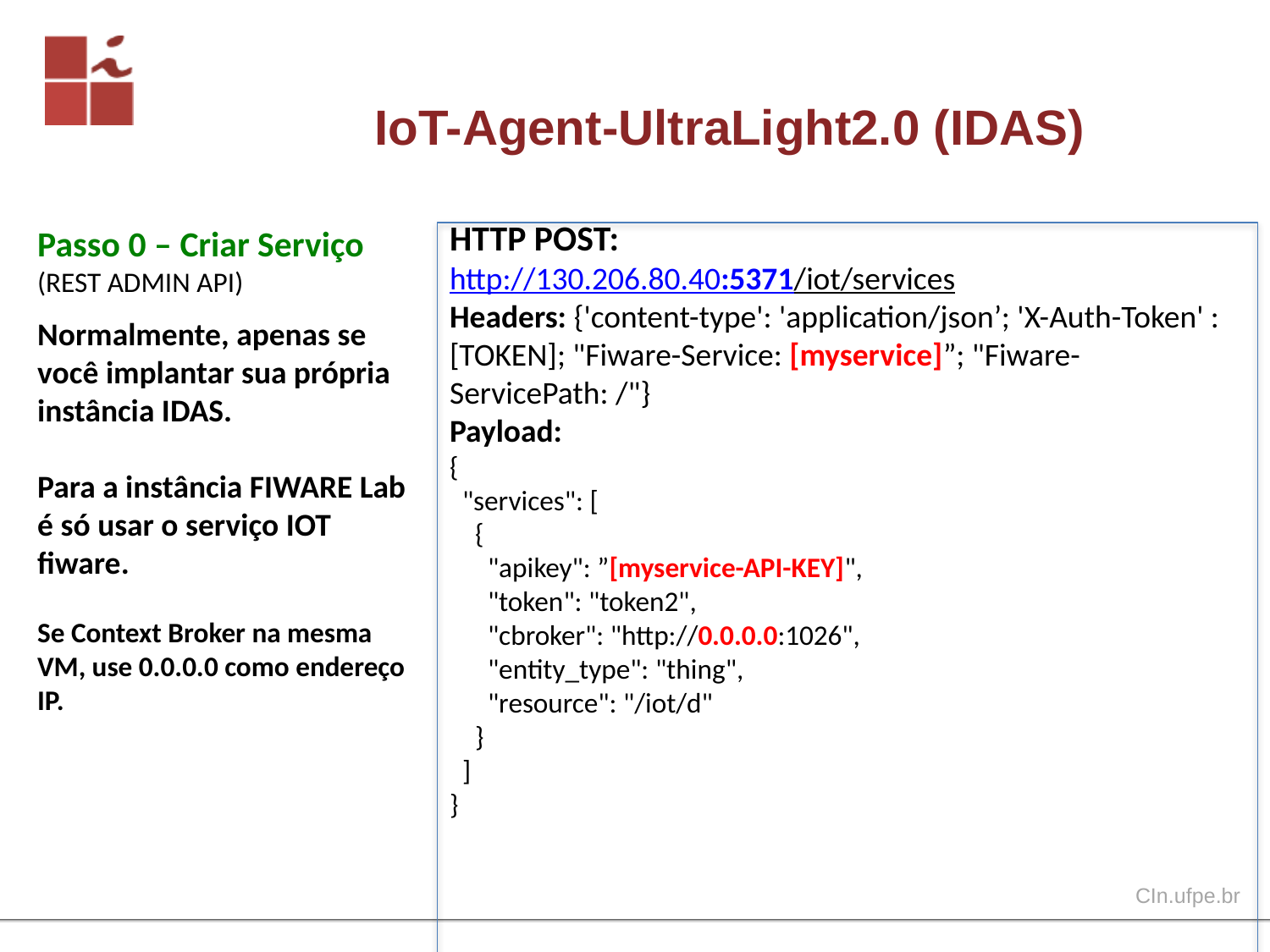

# IoT-Agent-UltraLight2.0 (IDAS)
HTTP POST:
http://130.206.80.40:5371/iot/services
Headers: {'content-type': 'application/json’; 'X-Auth-Token' : [TOKEN]; "Fiware-Service: [myservice]”; "Fiware-ServicePath: /"}
Payload:
{
  "services": [
    {
      "apikey": ”[myservice-API-KEY]",
      "token": "token2",
      "cbroker": "http://0.0.0.0:1026",
      "entity_type": "thing",
      "resource": "/iot/d"
    }
  ]
}
Passo 0 – Criar Serviço
(REST ADMIN API)

Normalmente, apenas se você implantar sua própria instância IDAS.
Para a instância FIWARE Lab é só usar o serviço IOT fiware.

Se Context Broker na mesma VM, use 0.0.0.0 como endereço IP.